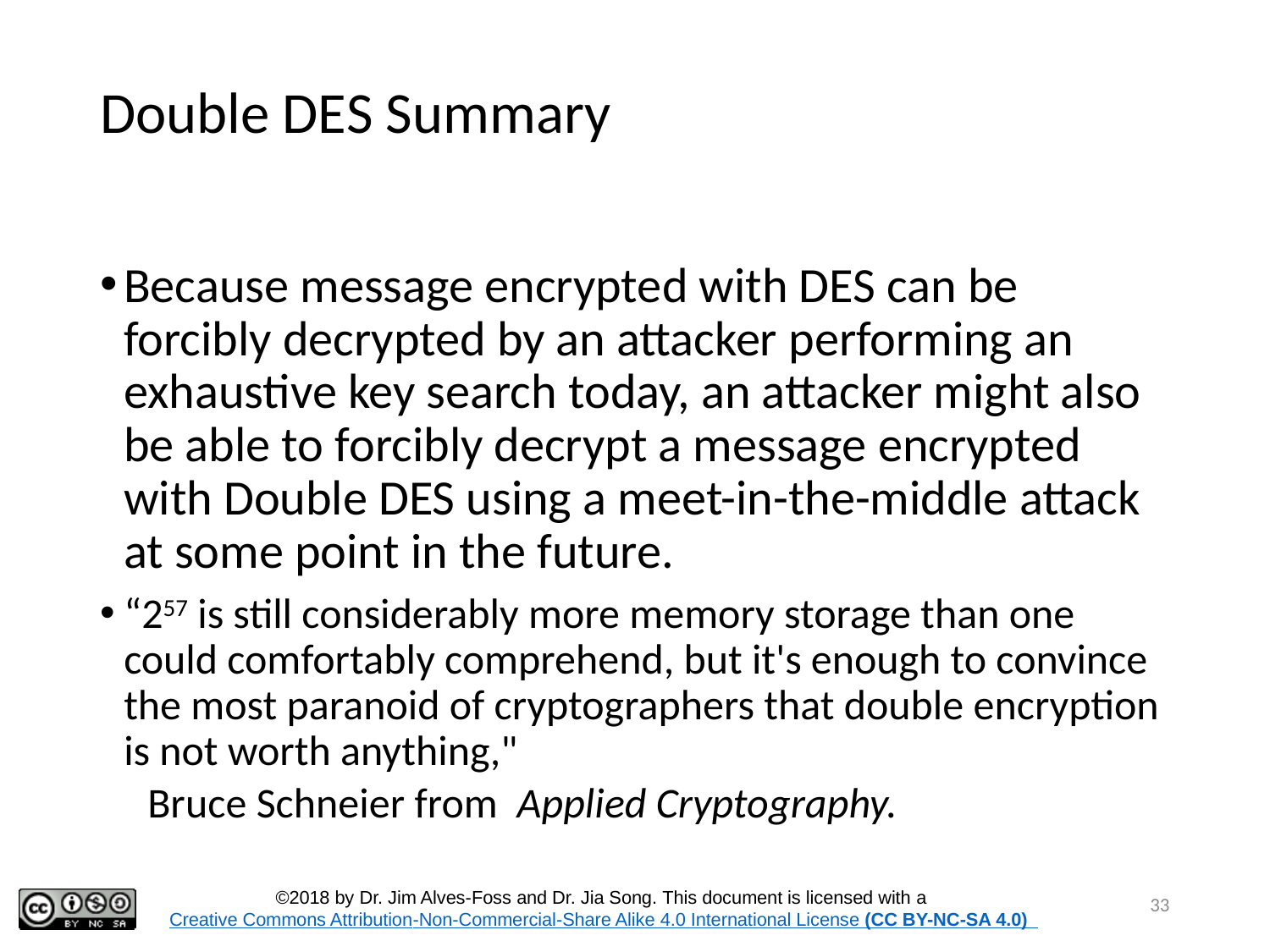

# Double DES Summary
Because message encrypted with DES can be forcibly decrypted by an attacker performing an exhaustive key search today, an attacker might also be able to forcibly decrypt a message encrypted with Double DES using a meet-in-the-middle attack at some point in the future.
“257 is still considerably more memory storage than one could comfortably comprehend, but it's enough to convince the most paranoid of cryptographers that double encryption is not worth anything,"
Bruce Schneier from  Applied Cryptography.
33